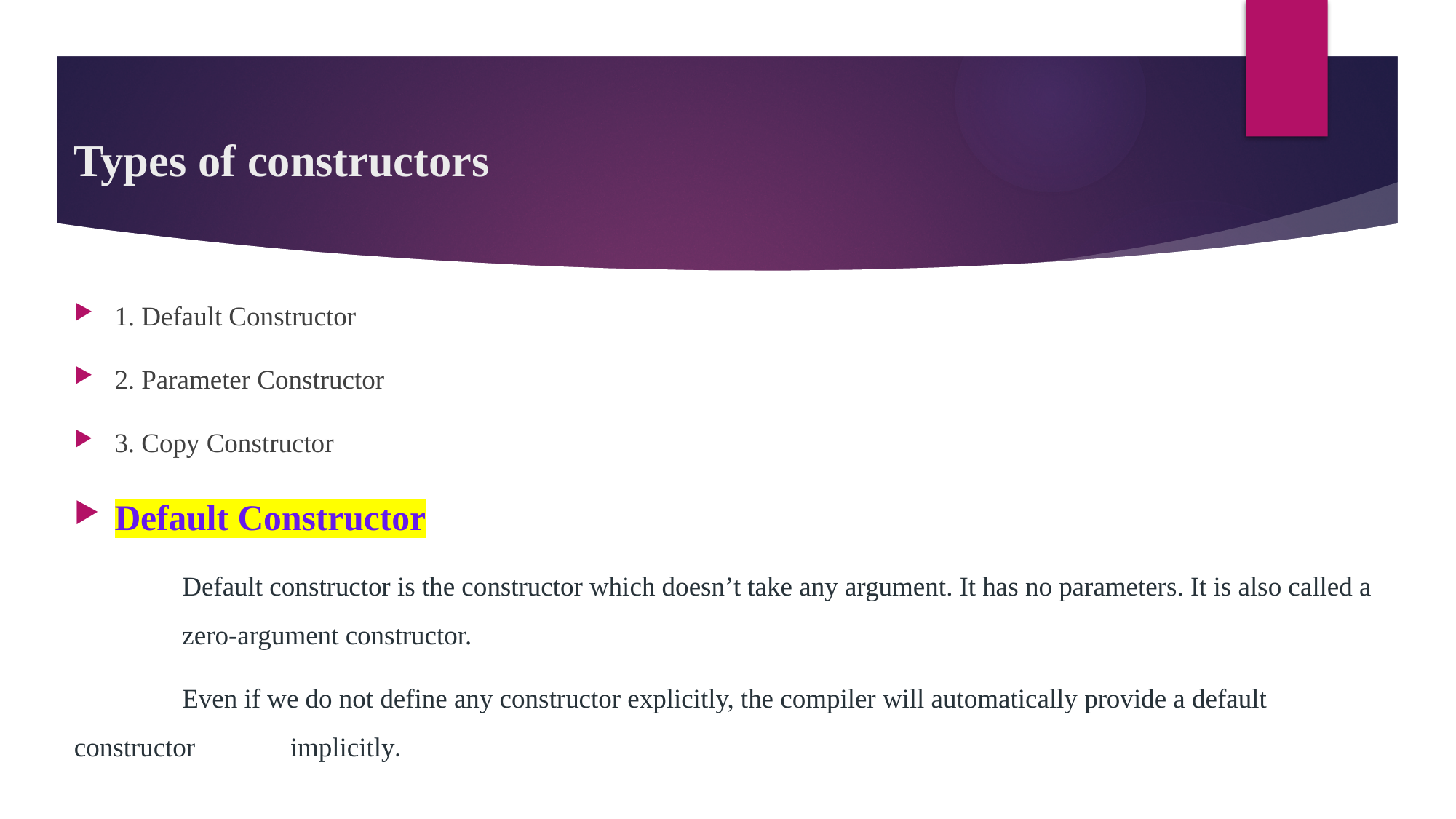

# Types of constructors
1. Default Constructor
2. Parameter Constructor
3. Copy Constructor
Default Constructor
	Default constructor is the constructor which doesn’t take any argument. It has no parameters. It is also called a 	zero-argument constructor.
	Even if we do not define any constructor explicitly, the compiler will automatically provide a default constructor 	implicitly.